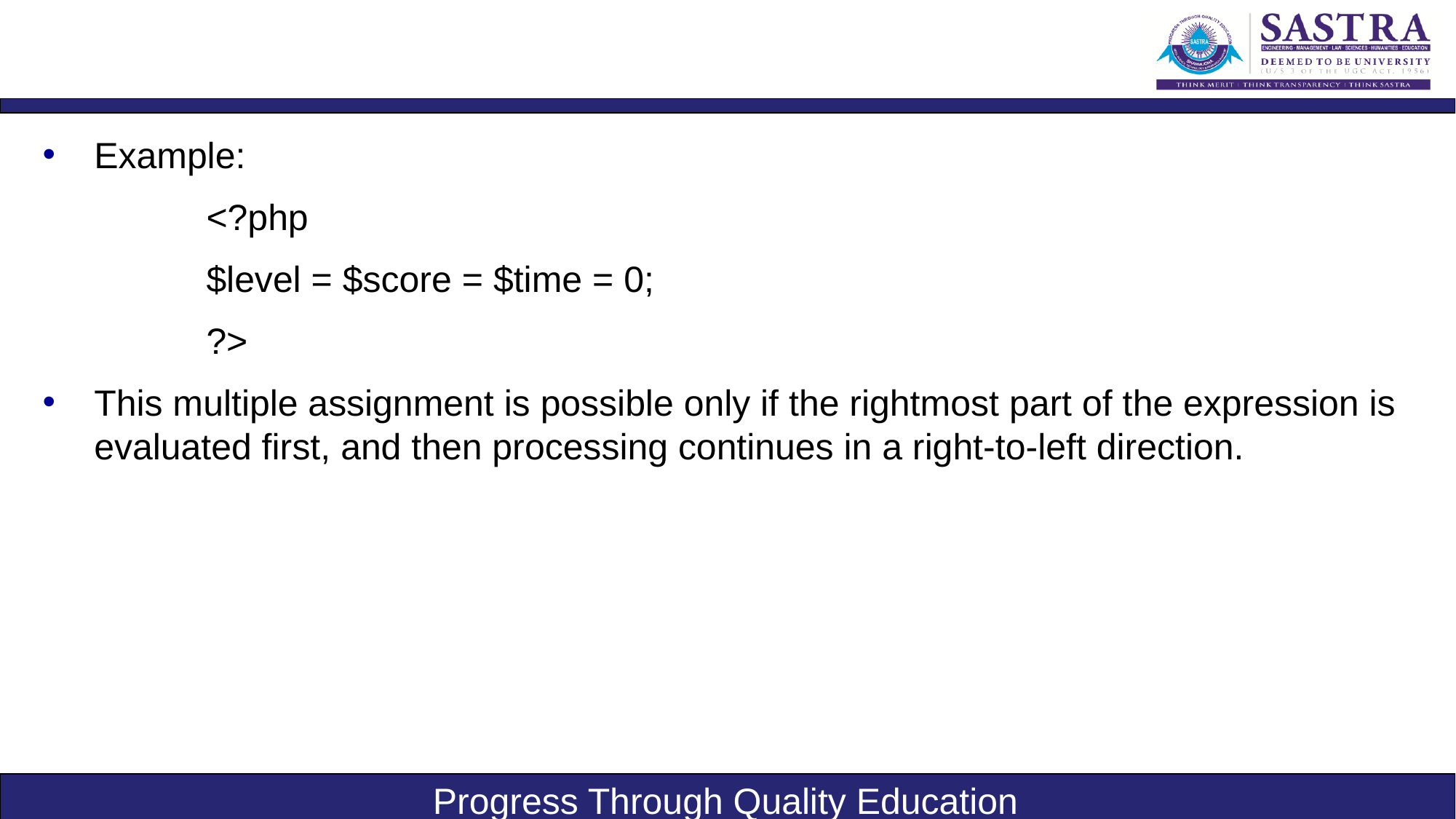

#
Example:
<?php
$level = $score = $time = 0;
?>
This multiple assignment is possible only if the rightmost part of the expression is evaluated first, and then processing continues in a right-to-left direction.